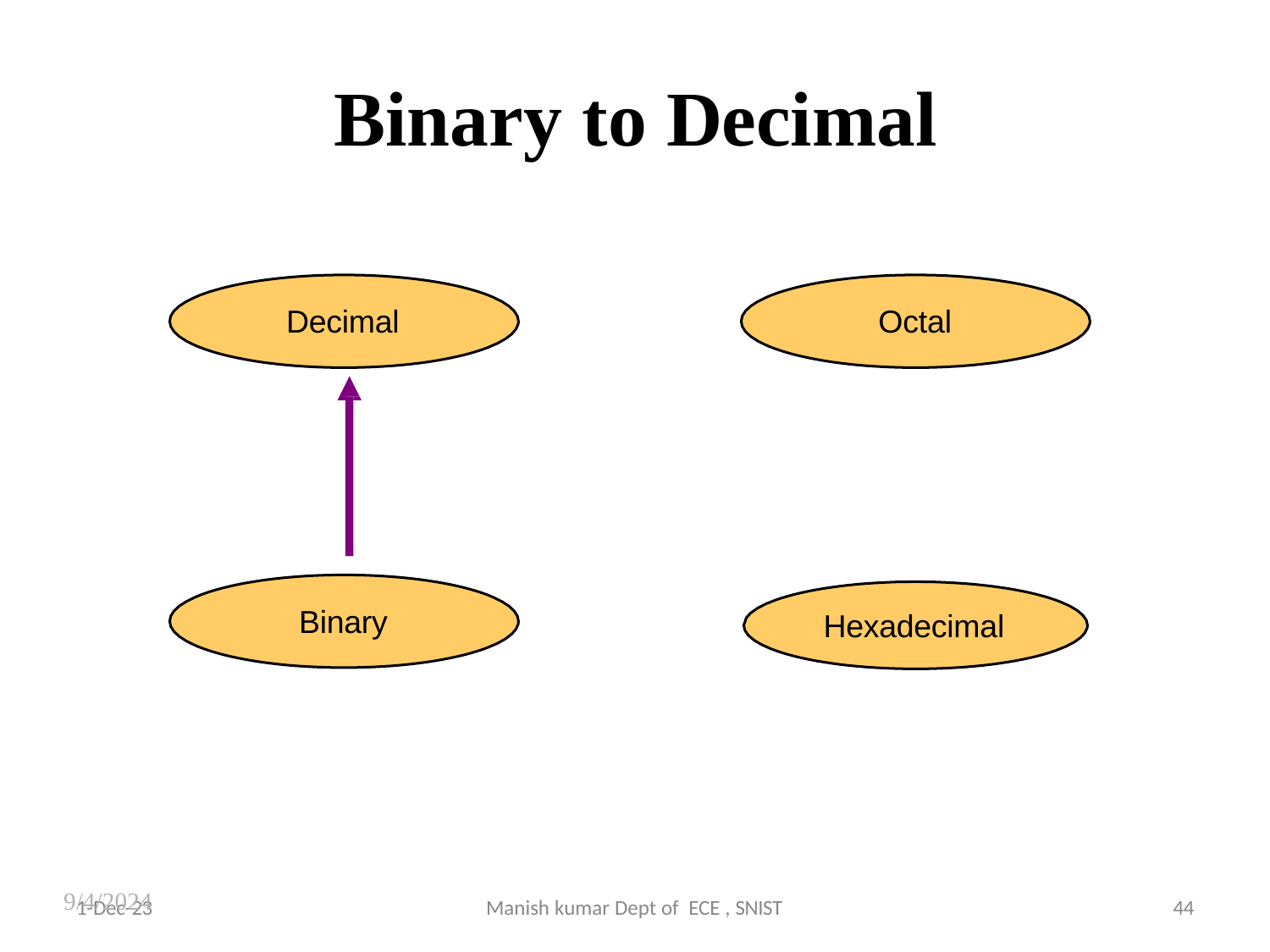

# Binary to Decimal

Decimal
Octal

Binary
Hexadecimal
9/4/2024
44
1-Dec-23
Manish kumar Dept of ECE , SNIST